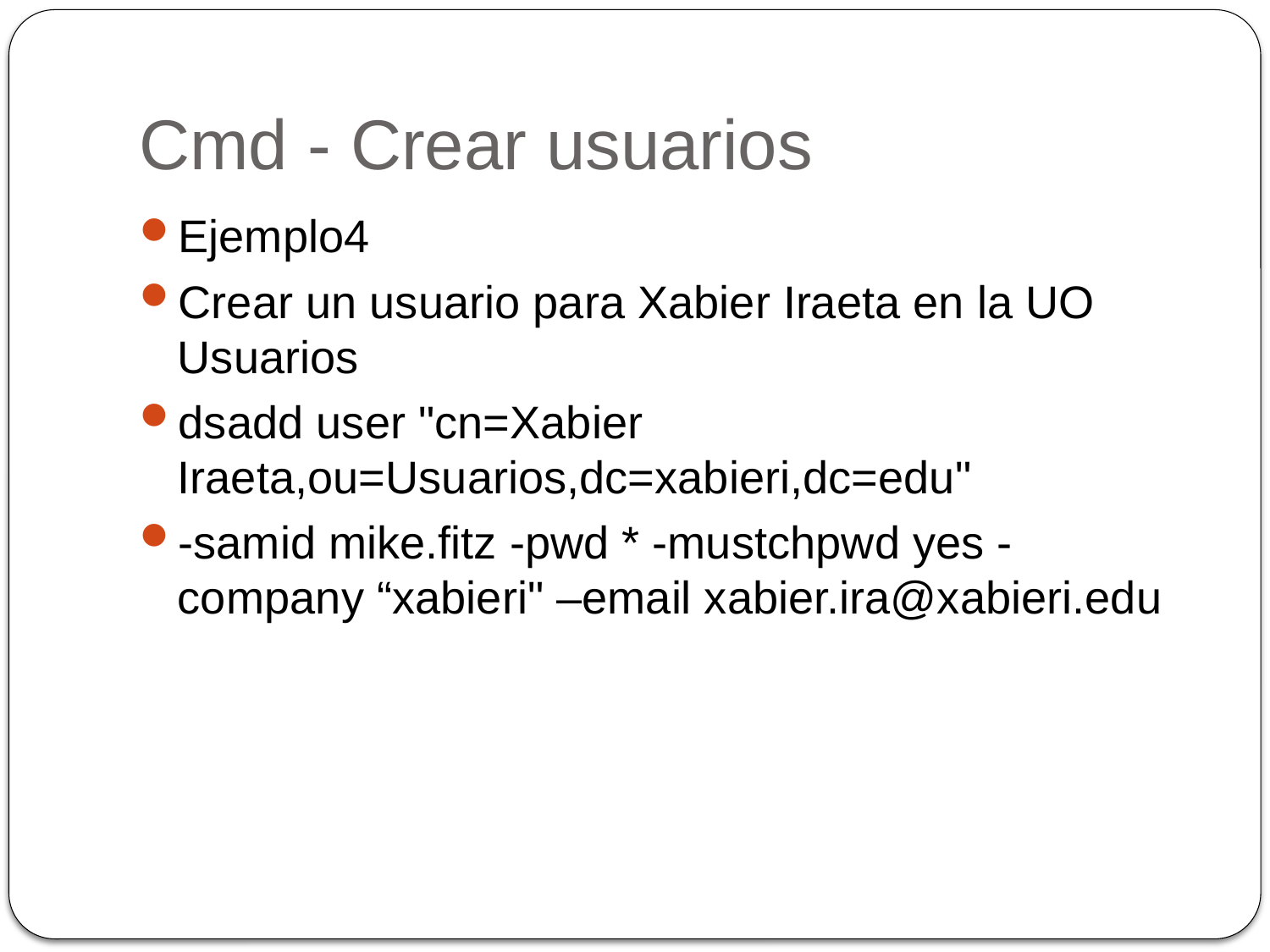

# Cmd - Crear usuarios
Ejemplo4
Crear un usuario para Xabier Iraeta en la UO Usuarios
dsadd user "cn=Xabier Iraeta,ou=Usuarios,dc=xabieri,dc=edu"
-samid mike.fitz -pwd * -mustchpwd yes -company “xabieri" –email xabier.ira@xabieri.edu